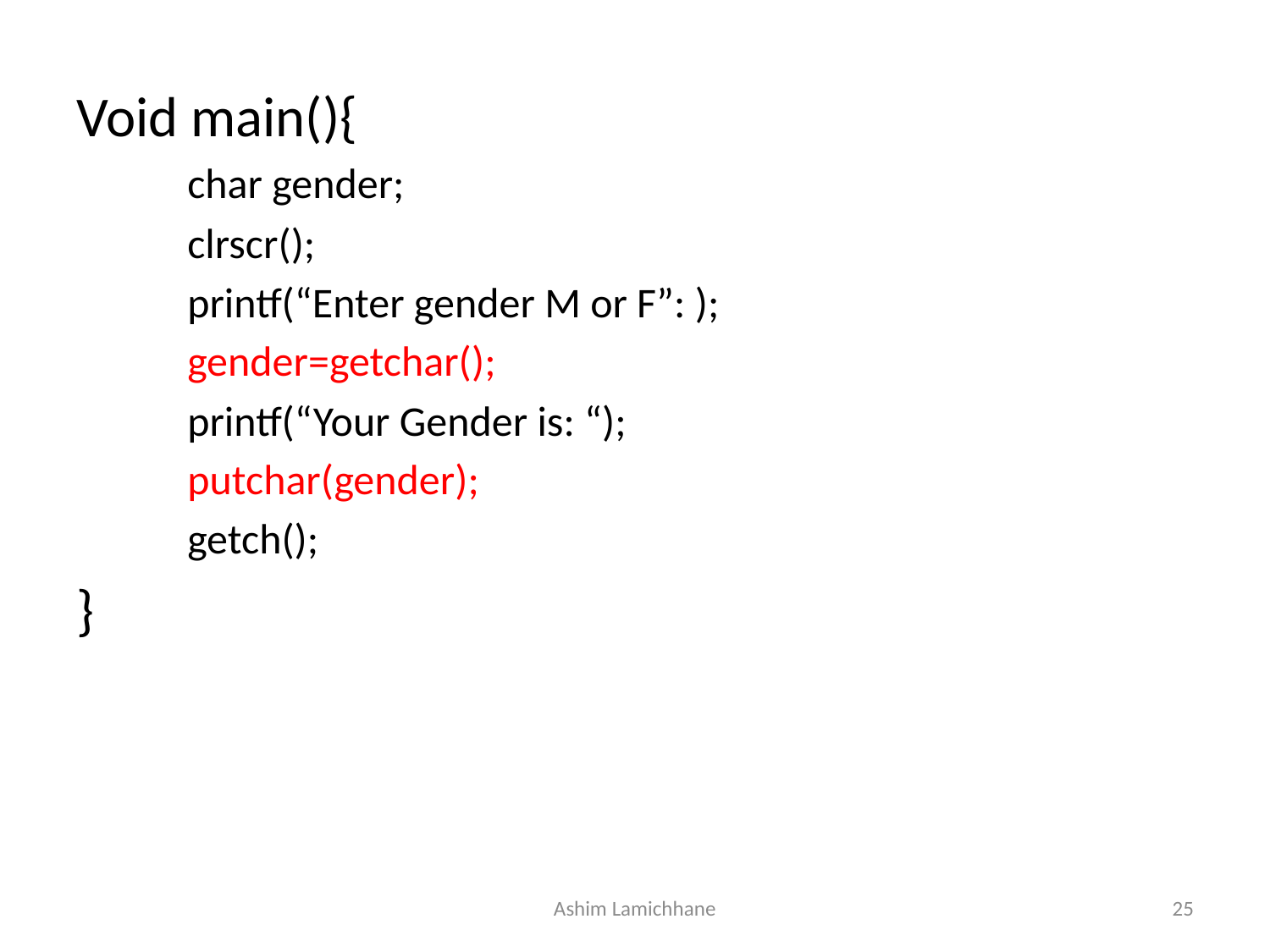

Void main(){
char gender;
clrscr();
printf(“Enter gender M or F”: );
gender=getchar();
printf(“Your Gender is: “);
putchar(gender);
getch();
}

Ashim Lamichhane
25